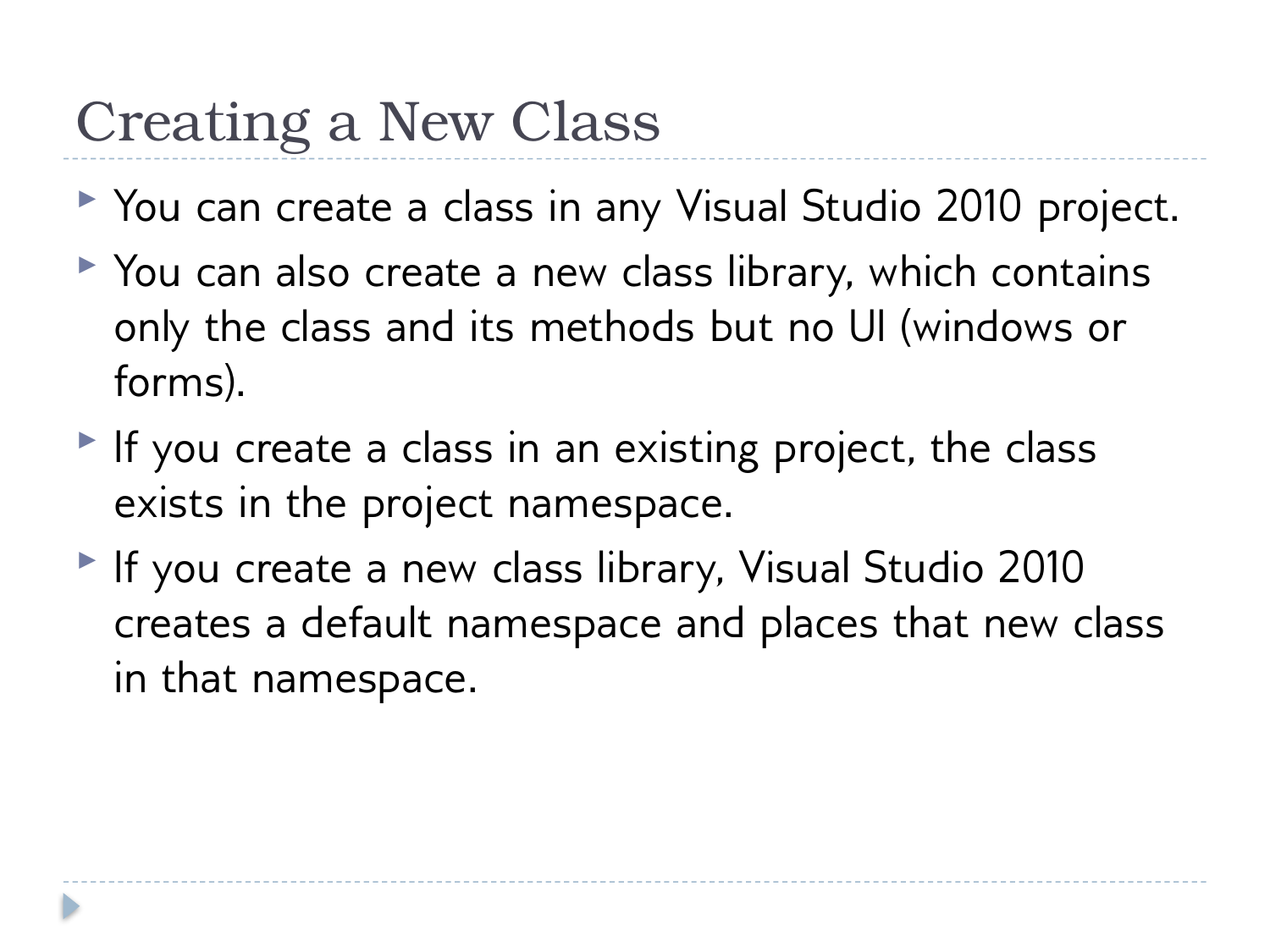

# Creating a New Class
You can create a class in any Visual Studio 2010 project.
You can also create a new class library, which contains only the class and its methods but no UI (windows or forms).
If you create a class in an existing project, the class exists in the project namespace.
If you create a new class library, Visual Studio 2010 creates a default namespace and places that new class in that namespace.